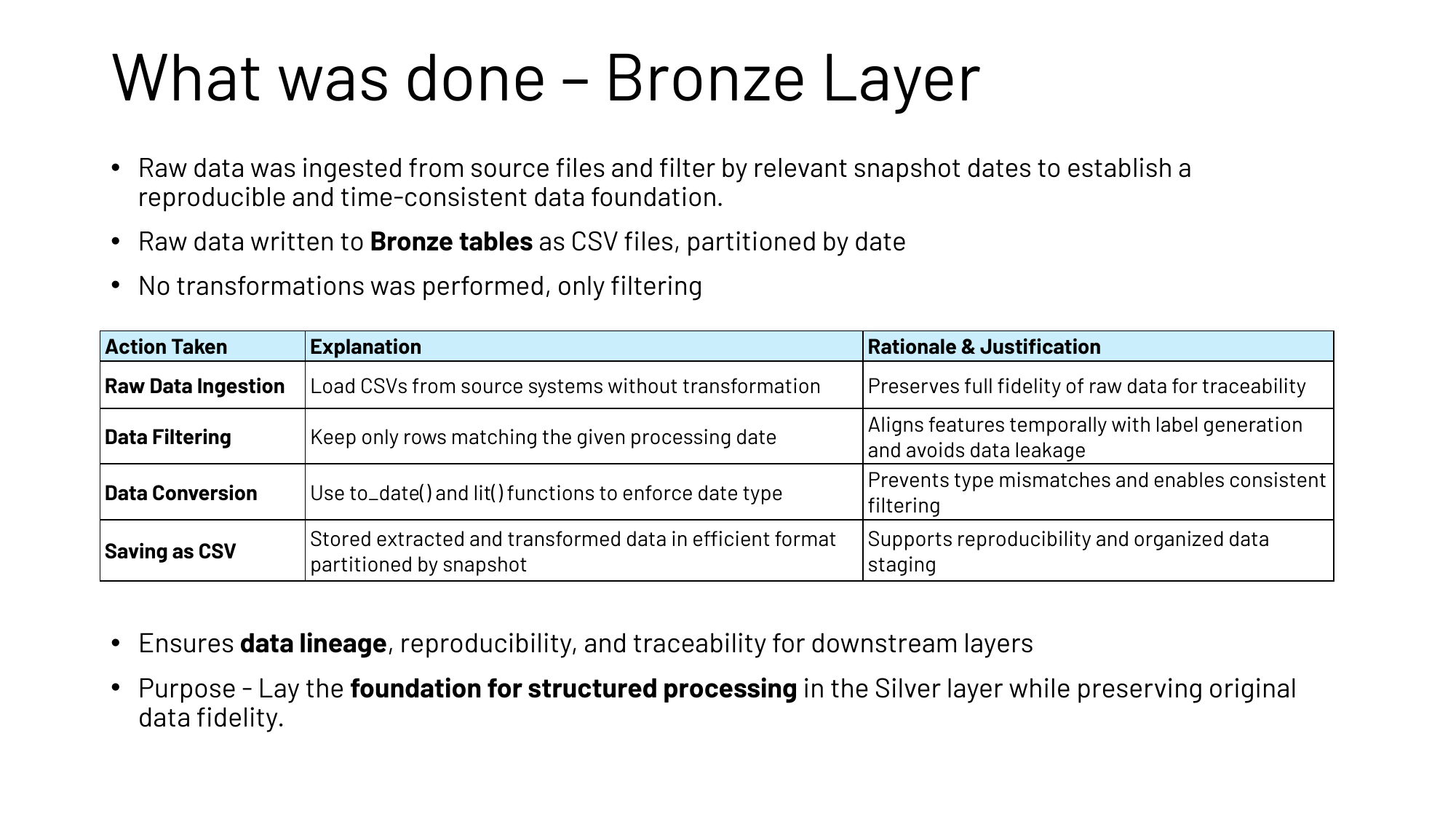

# What was done – Bronze Layer
Raw data was ingested from source files and filter by relevant snapshot dates to establish a reproducible and time-consistent data foundation.
Raw data written to Bronze tables as CSV files, partitioned by date
No transformations was performed, only filtering
| Action Taken | Explanation | Rationale & Justification |
| --- | --- | --- |
| Raw Data Ingestion | Load CSVs from source systems without transformation | Preserves full fidelity of raw data for traceability |
| Data Filtering | Keep only rows matching the given processing date | Aligns features temporally with label generation and avoids data leakage |
| Data Conversion | Use to\_date() and lit() functions to enforce date type | Prevents type mismatches and enables consistent filtering |
| Saving as CSV | Stored extracted and transformed data in efficient format partitioned by snapshot | Supports reproducibility and organized data staging |
Ensures data lineage, reproducibility, and traceability for downstream layers
Purpose - Lay the foundation for structured processing in the Silver layer while preserving original data fidelity.